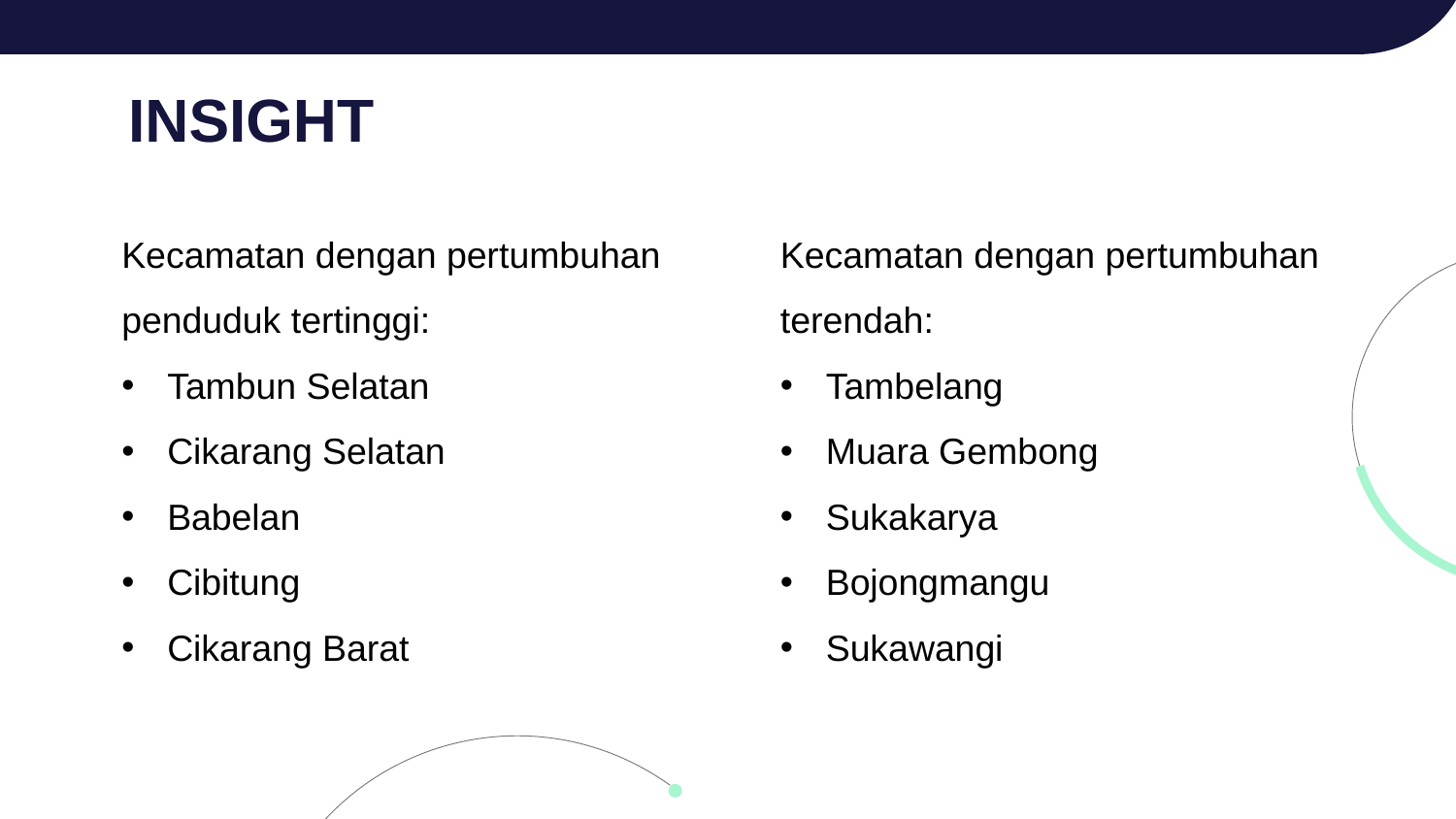

# INSIGHT
Kecamatan dengan pertumbuhan terendah:
Tambelang
Muara Gembong
Sukakarya
Bojongmangu
Sukawangi
Kecamatan dengan pertumbuhan penduduk tertinggi:
Tambun Selatan
Cikarang Selatan
Babelan
Cibitung
Cikarang Barat